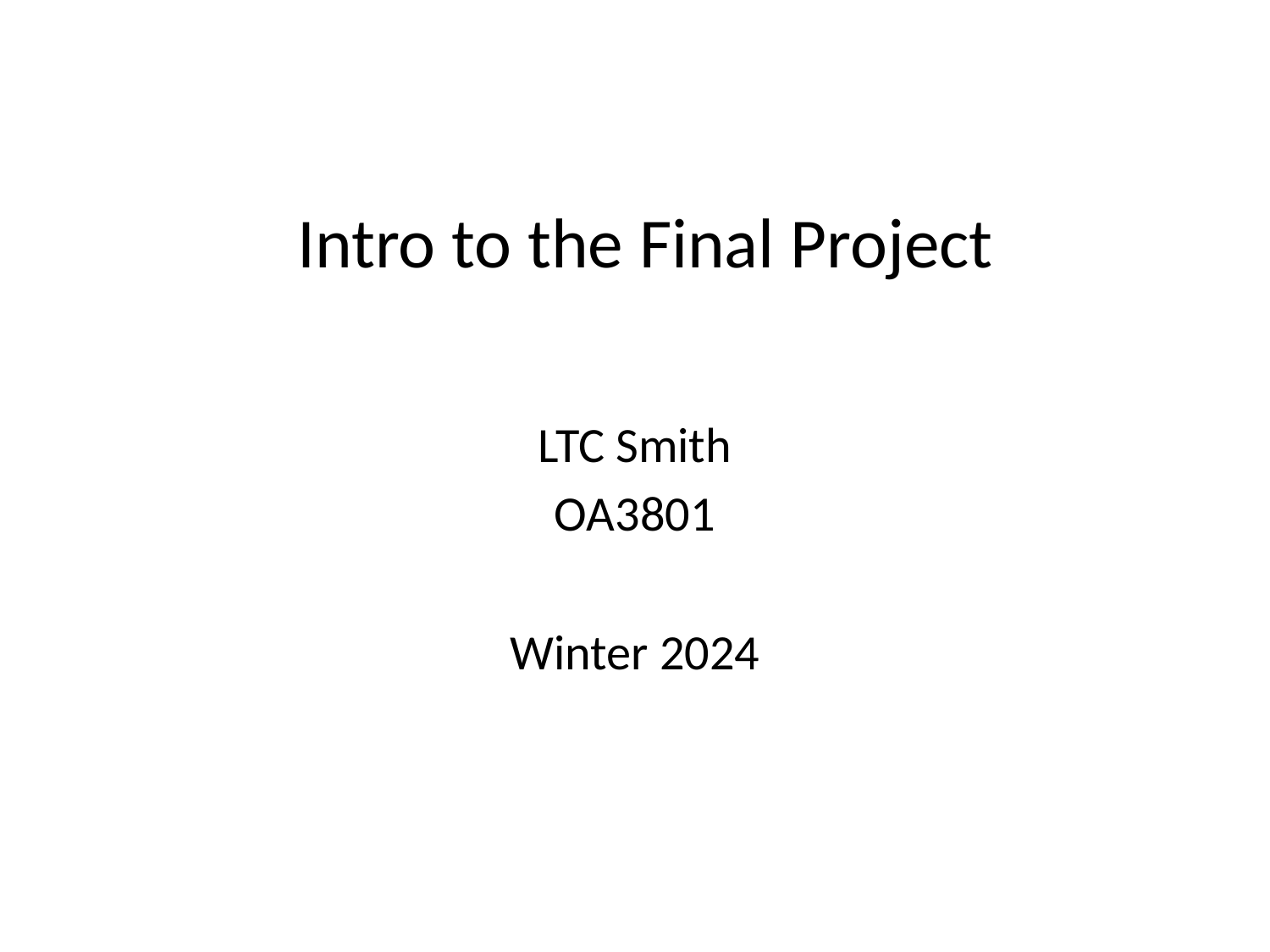

# Intro to the Final Project
LTC Smith
OA3801

Winter 2024